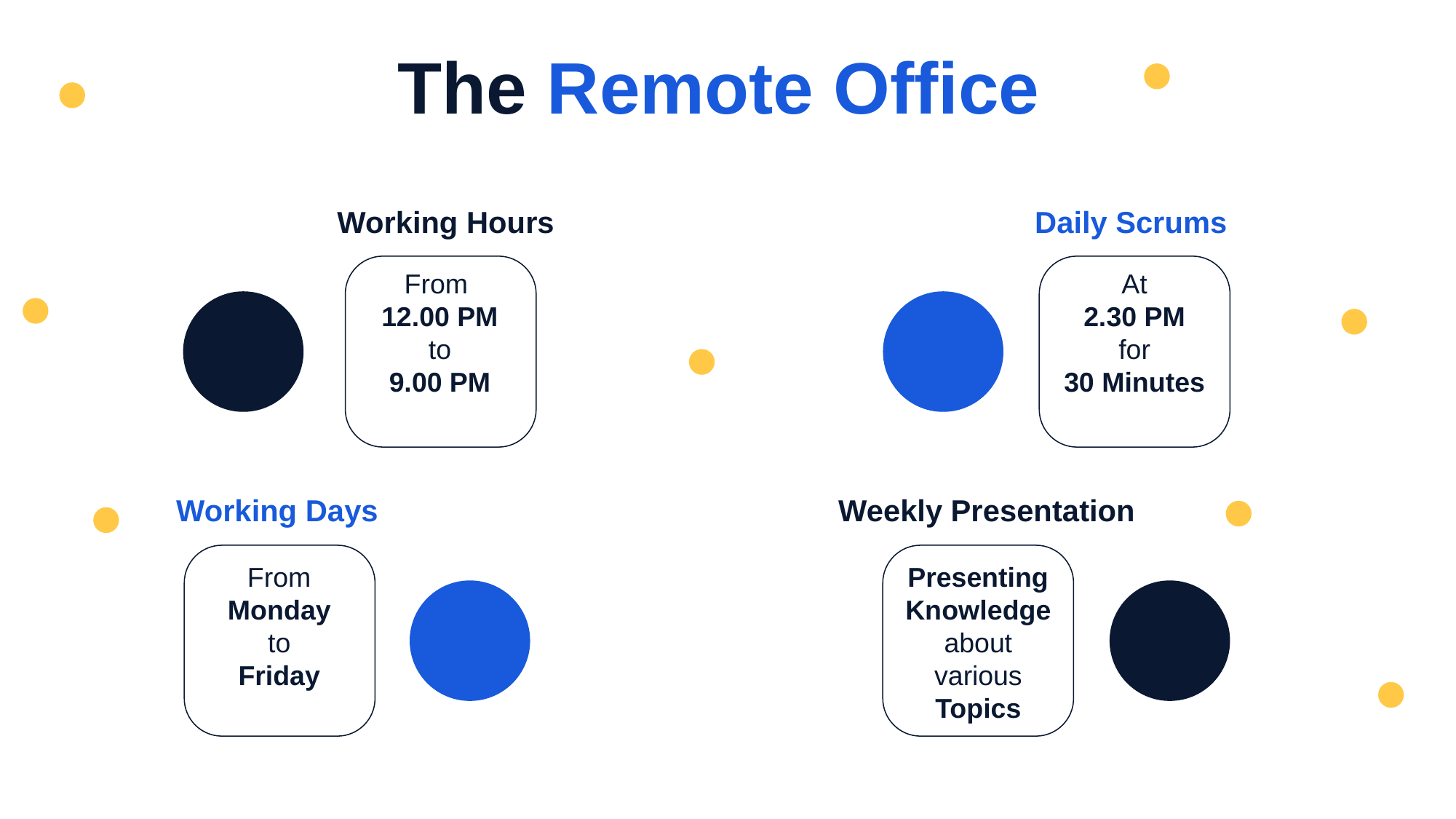

The Remote Office

Working Hours
Daily Scrums

From
12.00 PM
to
9.00 PM

At
2.30 PM
for
30 Minutes

Working Days
Weekly Presentation

From Monday
to
Friday

Presenting Knowledge about various Topics